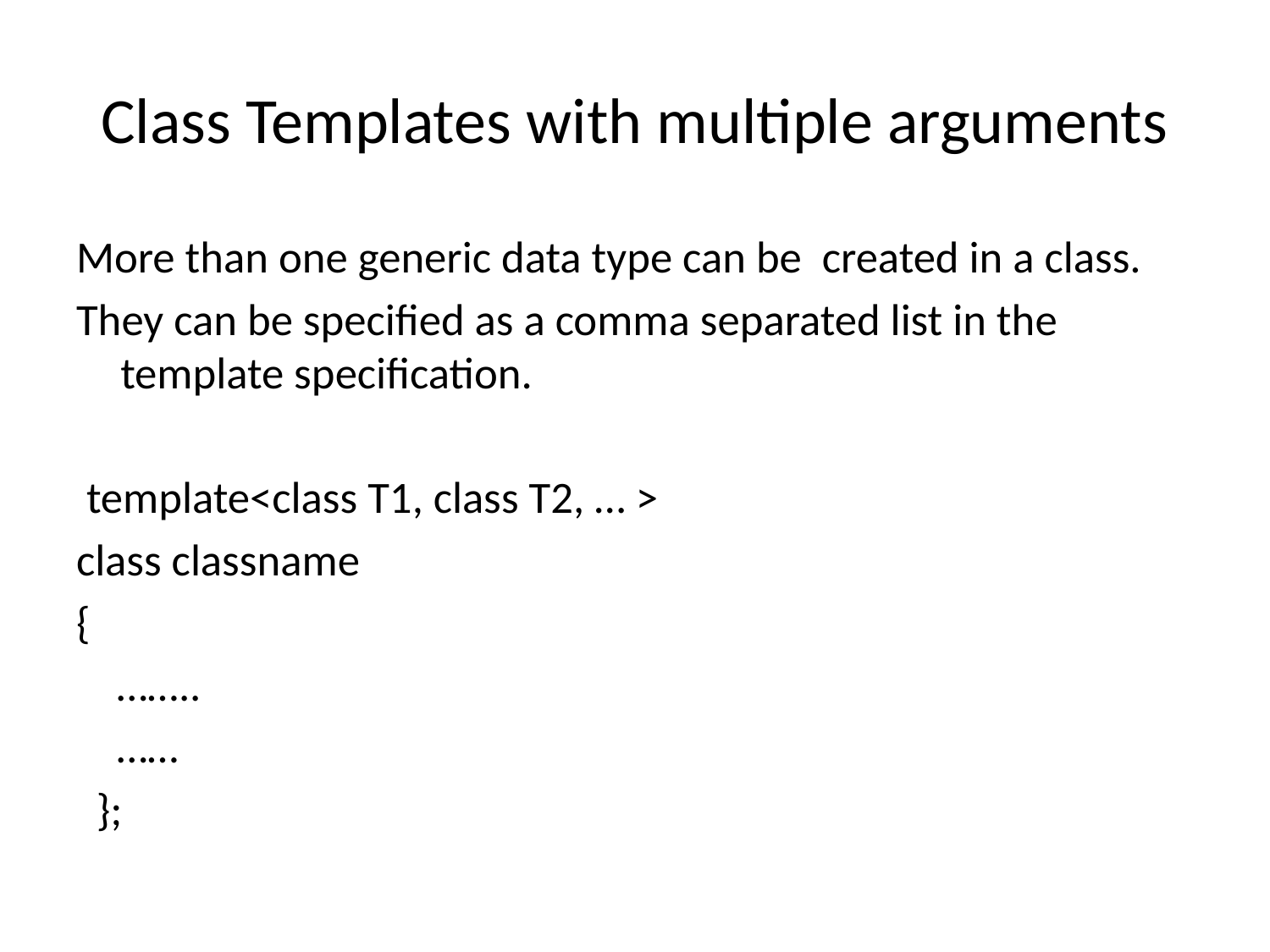

# Class Templates with multiple arguments
More than one generic data type can be  created in a class.
They can be specified as a comma separated list in the template specification.

 template<class T1, class T2, … >
class classname
{
    ……..
    ……
  };